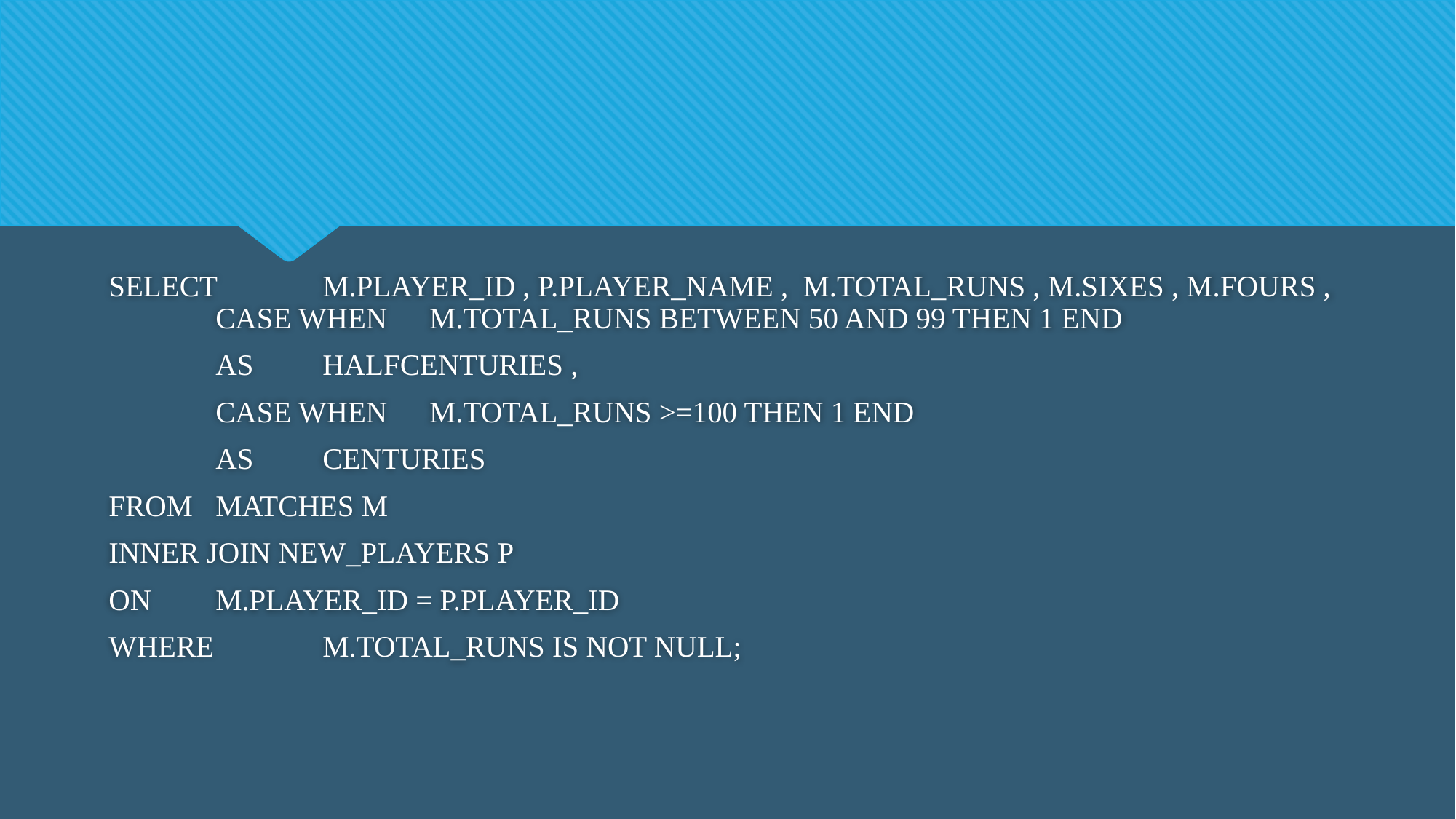

SELECT 	M.PLAYER_ID , P.PLAYER_NAME ,  M.TOTAL_RUNS , M.SIXES , M.FOURS , 			CASE WHEN 	M.TOTAL_RUNS BETWEEN 50 AND 99 THEN 1 END
							AS 	HALFCENTURIES ,
			CASE WHEN 	M.TOTAL_RUNS >=100 THEN 1 END
							AS 	CENTURIES
FROM 		MATCHES M
INNER JOIN NEW_PLAYERS P
ON 			M.PLAYER_ID = P.PLAYER_ID
WHERE 	M.TOTAL_RUNS IS NOT NULL;